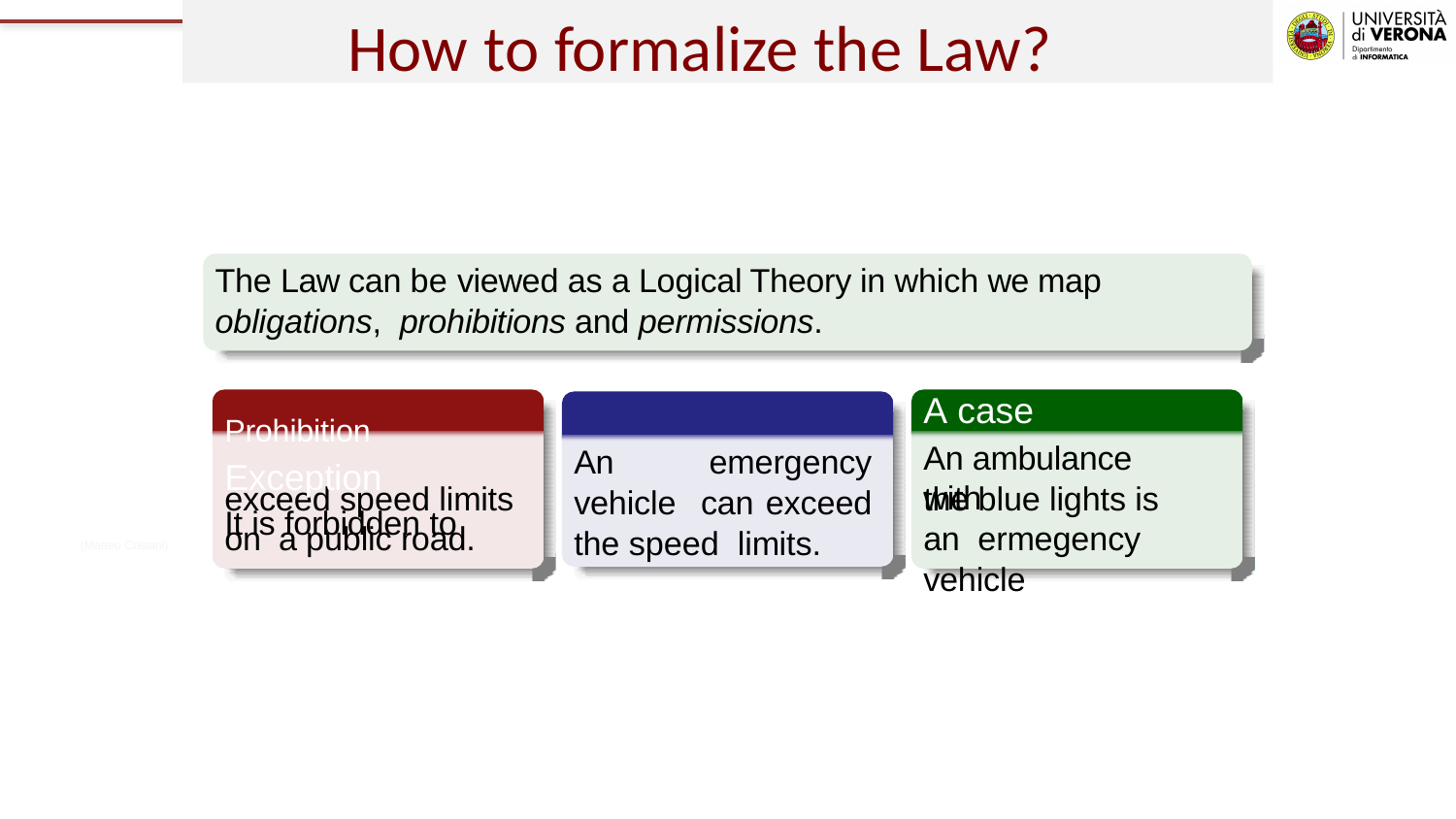

# How to formalize the Law?

The Law can be viewed as a Logical Theory in which we map obligations,  prohibitions and permissions.
A case
An ambulance with
Prohibition	Exception
It is forbidden to

An emergency vehicle  can exceed the speed  limits.
exceed speed limits on  a public road.
the blue lights is an  ermegency vehicle
(Matteo Cristani)